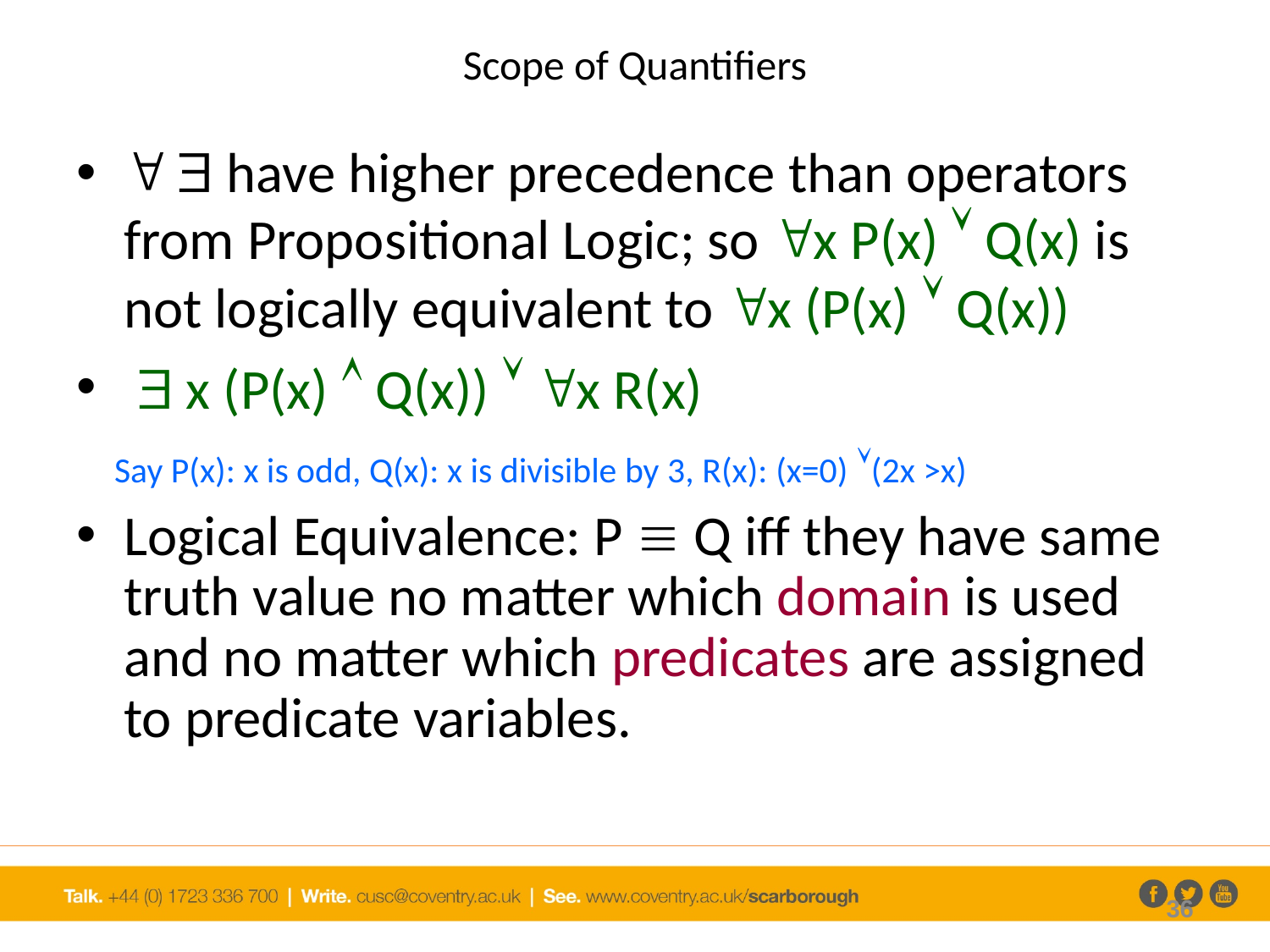

# Scope of Quantifiers
∀ ∃ have higher precedence than operators from Propositional Logic; so ∀x P(x) ∨ Q(x) is not logically equivalent to ∀x (P(x) ∨ Q(x))
 ∃ x (P(x) ∧ Q(x)) ∨ ∀x R(x)
   Say P(x): x is odd, Q(x): x is divisible by 3, R(x): (x=0) ∨(2x >x)
Logical Equivalence: P ≡ Q iff they have same truth value no matter which domain is used and no matter which predicates are assigned to predicate variables.

36